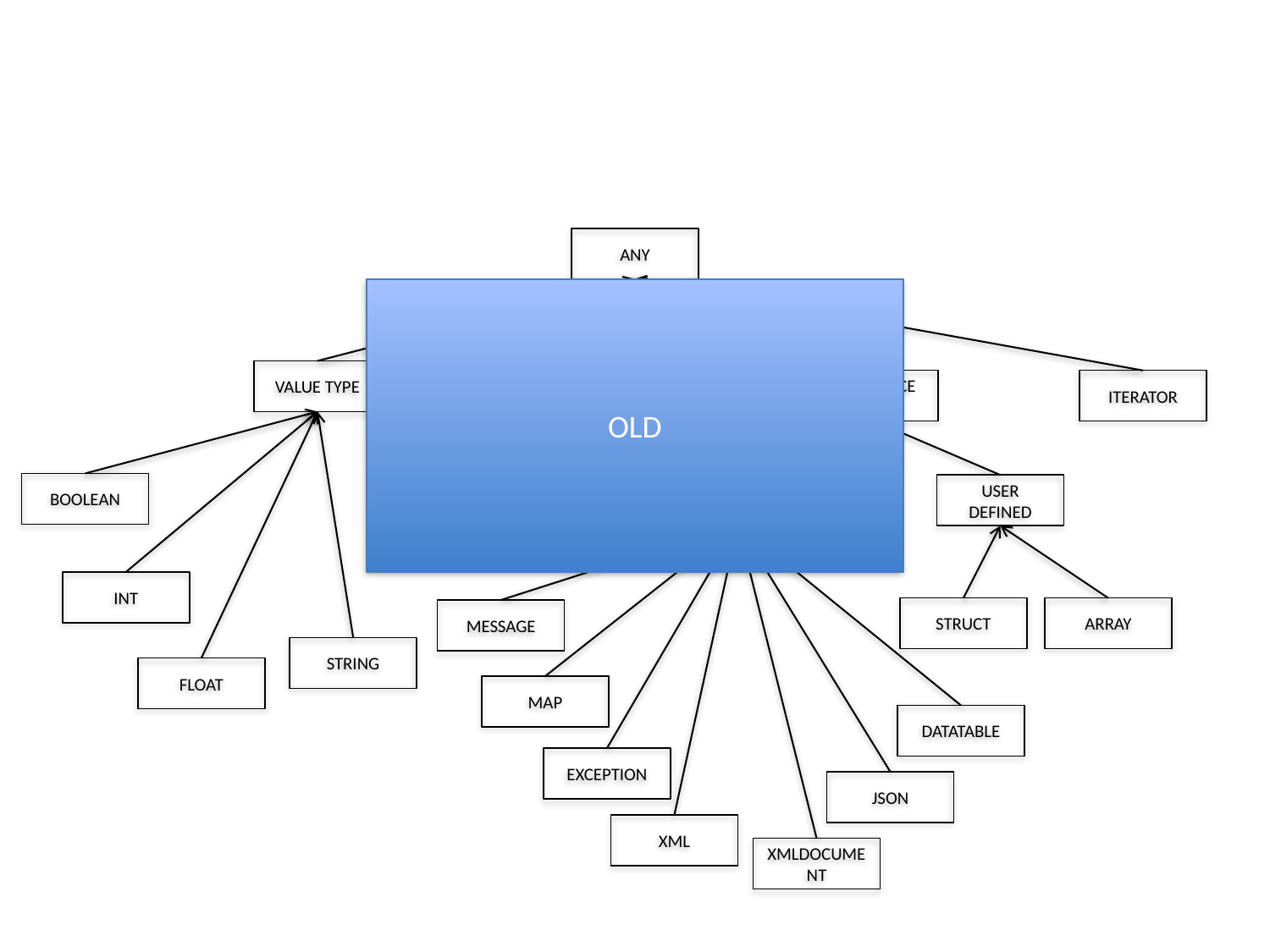

Any
OLD
Value Type
Reference Type
Iterator
boolean
Built-In
User Defined
int
struct
array
message
string
float
map
datatable
exception
json
xml
xmldocument